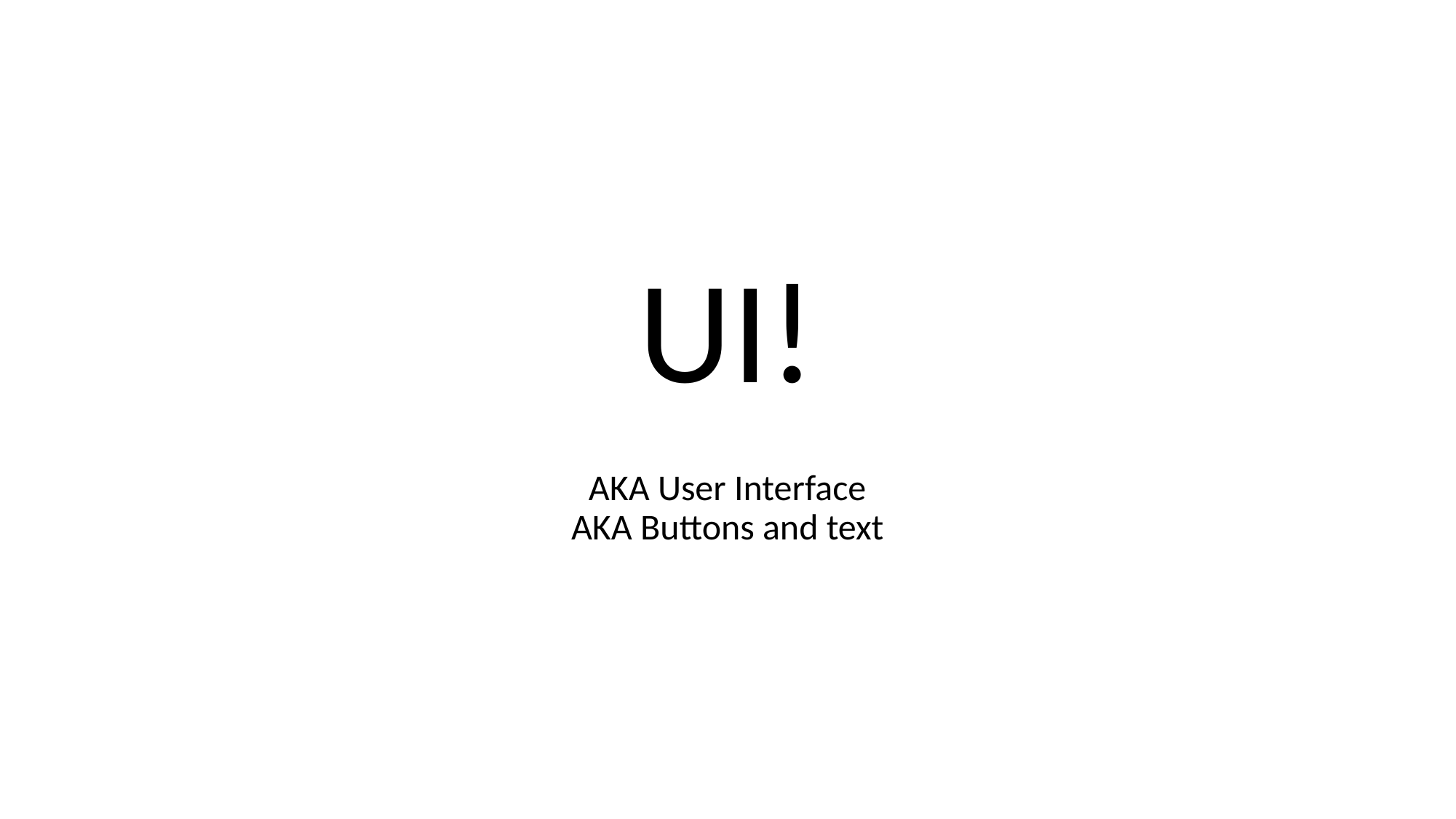

# UI!
AKA User Interface
AKA Buttons and text